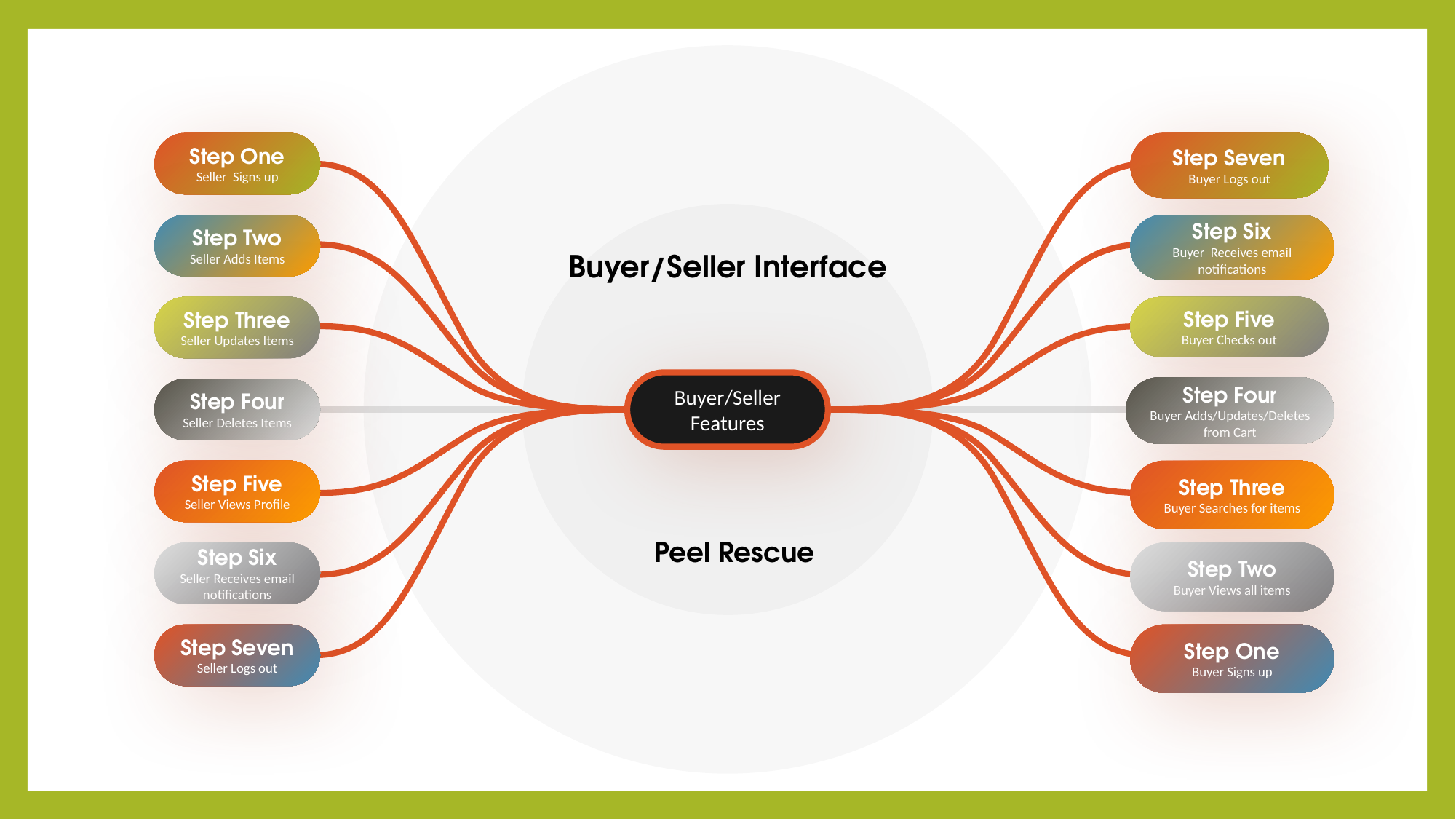

c
Step One
Seller  Signs up
Step Seven
Buyer Logs out

Step Two
Seller Adds Items
Step Six
Buyer  Receives email notifications
Buyer/Seller Interface

Step Three
Seller Updates Items
Step Five
Buyer Checks out

Buyer/Seller Features
Step Four
Buyer Adds/Updates/Deletes from Cart
Step Four
Seller Deletes Items

Step Five
Seller Views Profile
Step Three
Buyer Searches for items
Peel Rescue
Step Six
Seller Receives email notifications
Step Two
Buyer Views all items
Step Seven
Seller Logs out
Step One
Buyer Signs up